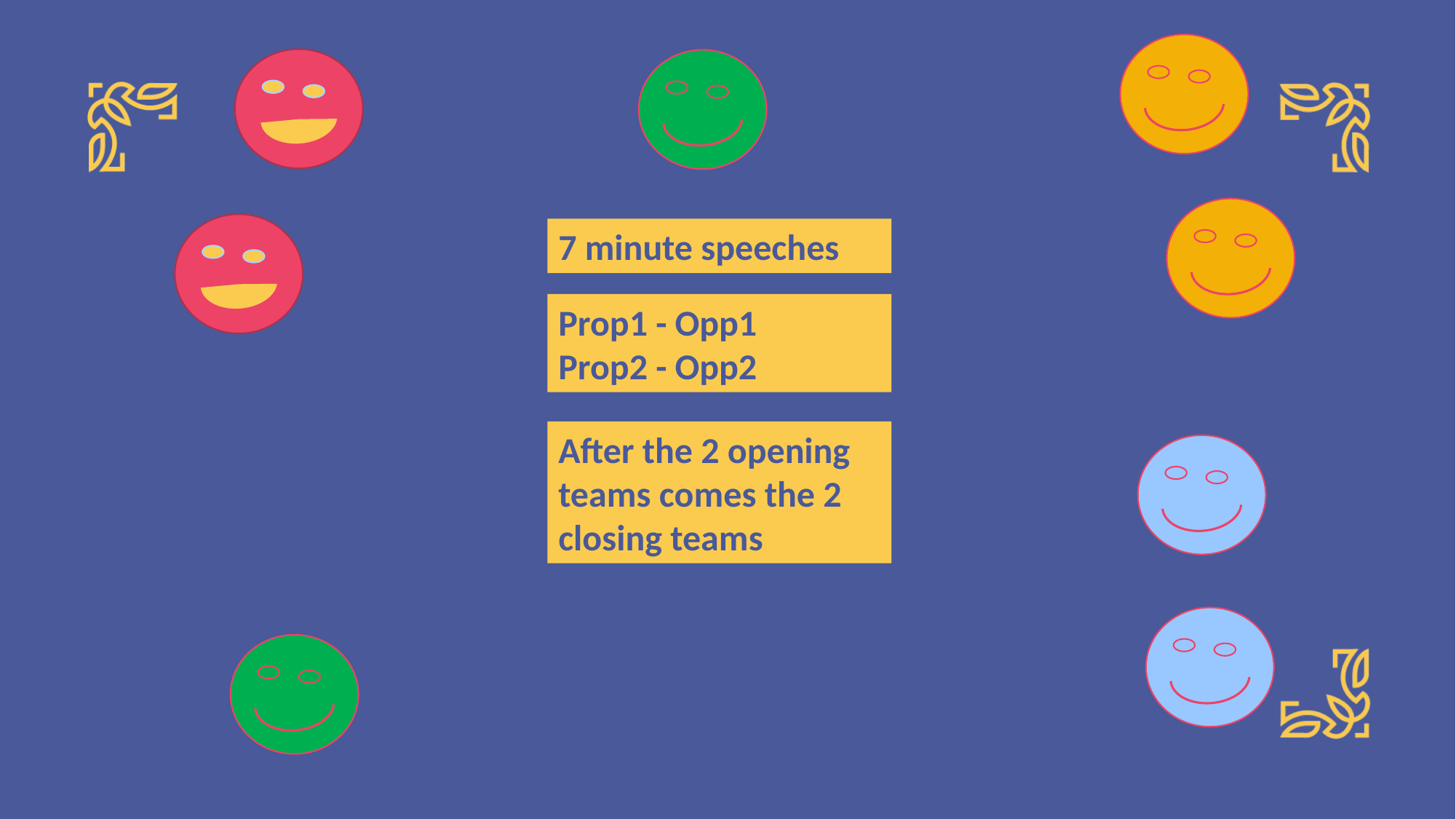

7 minute speeches
Prop1 - Opp1
Prop2 - Opp2
After the 2 opening teams comes the 2 closing teams